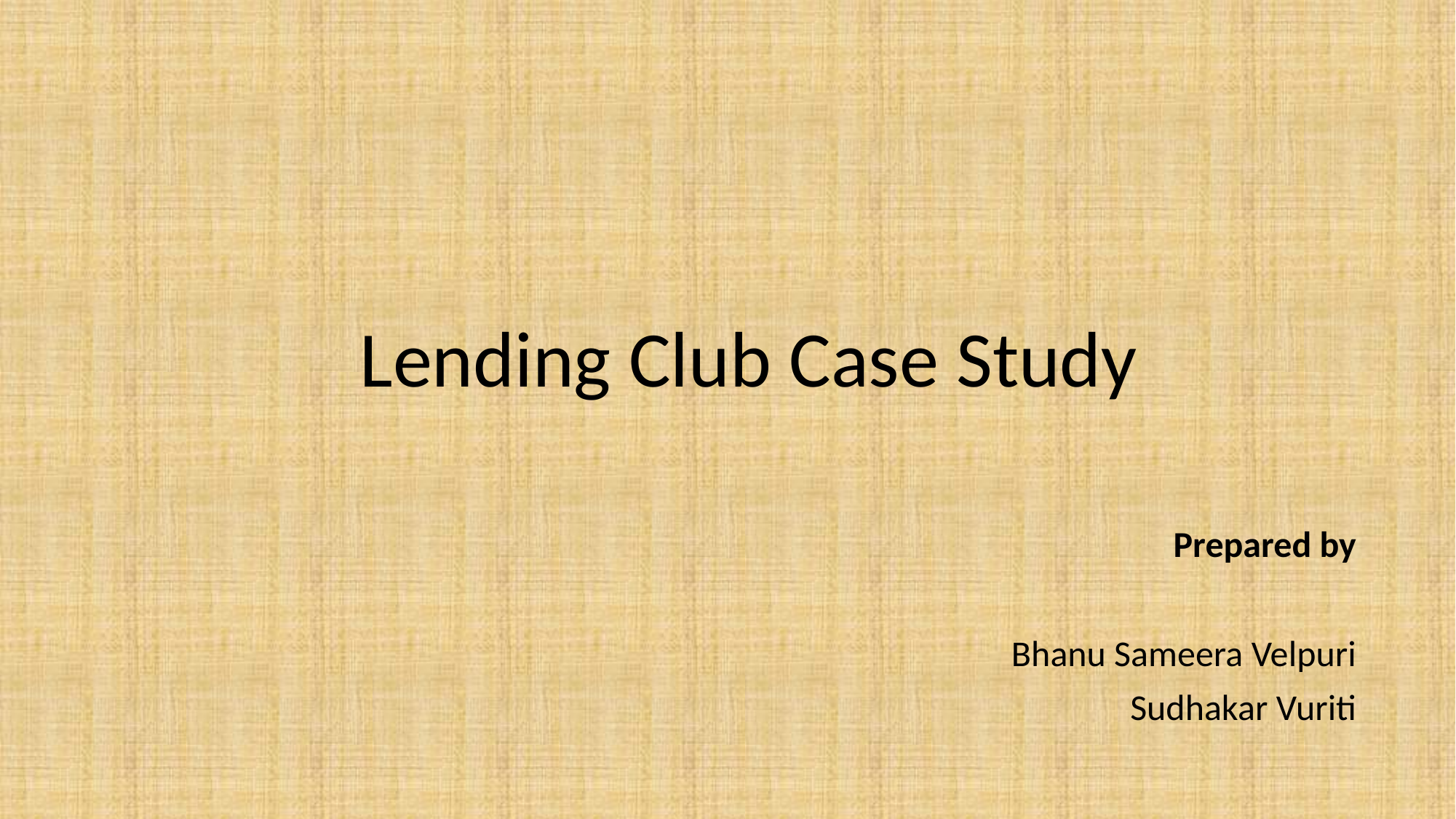

Lending Club Case Study
Prepared by

Bhanu Sameera Velpuri
Sudhakar Vuriti